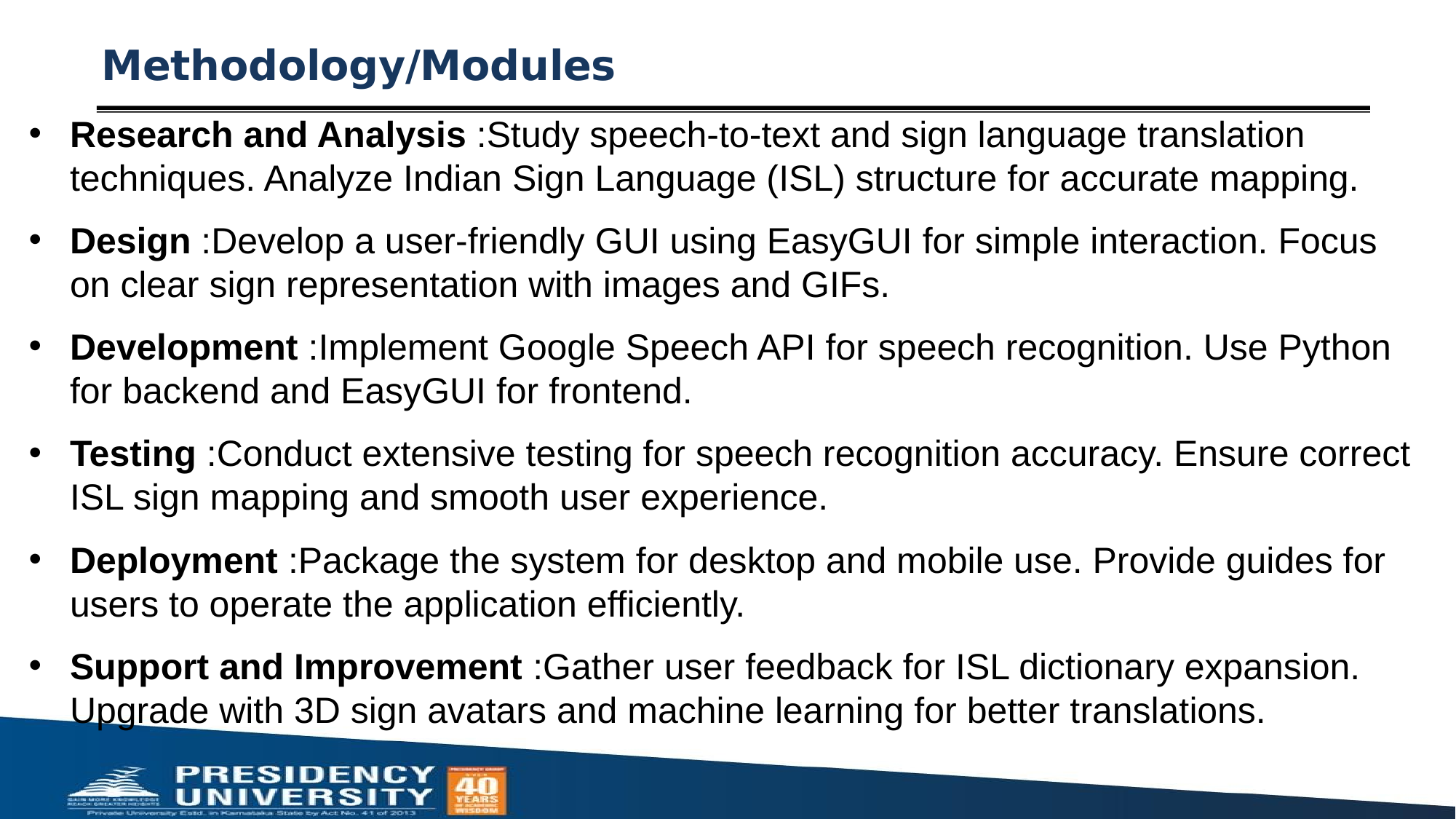

# Methodology/Modules
Research and Analysis :Study speech-to-text and sign language translation techniques. Analyze Indian Sign Language (ISL) structure for accurate mapping.

Design :Develop a user-friendly GUI using EasyGUI for simple interaction. Focus on clear sign representation with images and GIFs.

Development :Implement Google Speech API for speech recognition. Use Python for backend and EasyGUI for frontend.

Testing :Conduct extensive testing for speech recognition accuracy. Ensure correct ISL sign mapping and smooth user experience.

Deployment :Package the system for desktop and mobile use. Provide guides for users to operate the application efficiently.

Support and Improvement :Gather user feedback for ISL dictionary expansion. Upgrade with 3D sign avatars and machine learning for better translations.